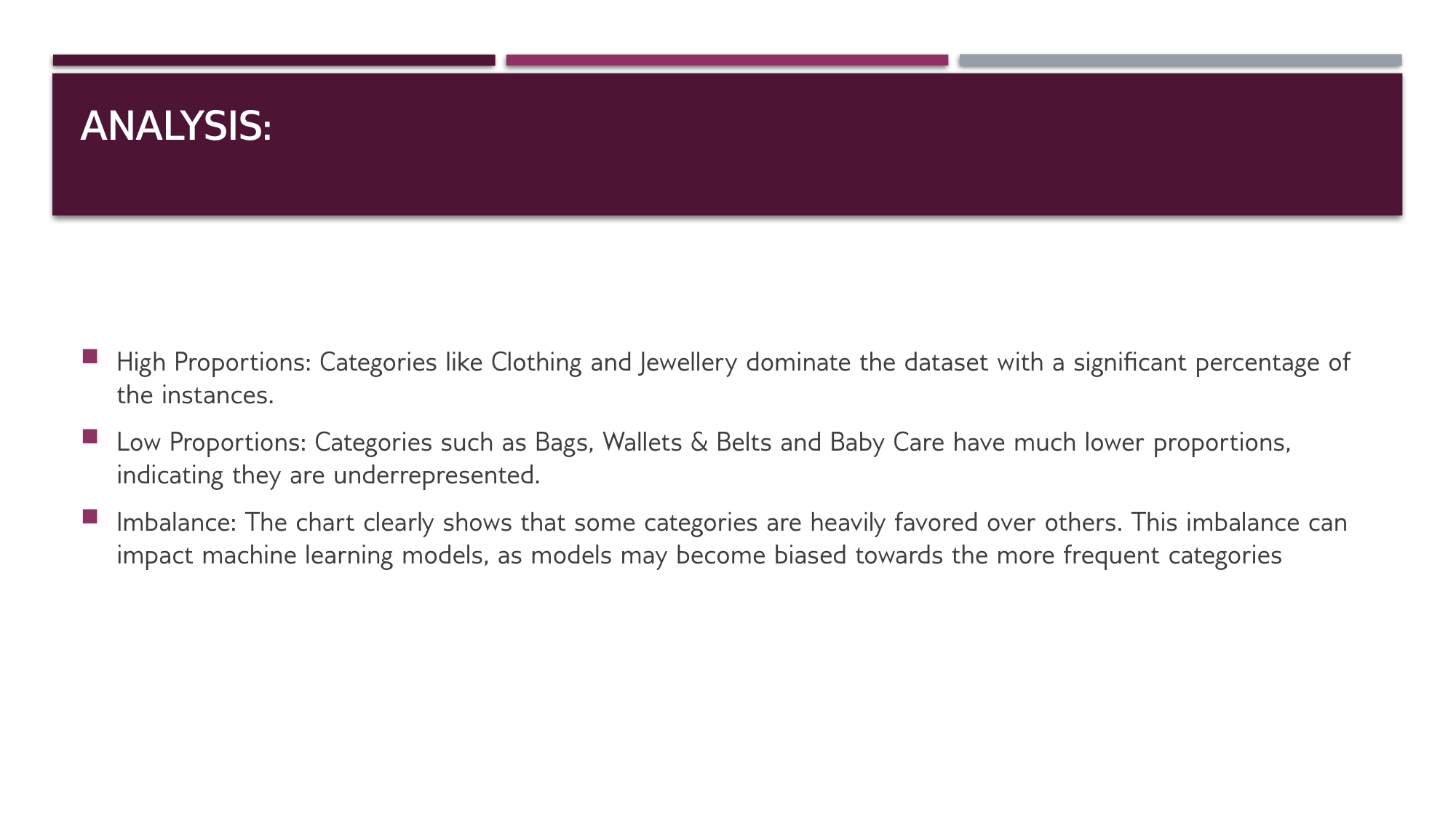

# Analysis:
High Proportions: Categories like Clothing and Jewellery dominate the dataset with a significant percentage of the instances.
Low Proportions: Categories such as Bags, Wallets & Belts and Baby Care have much lower proportions, indicating they are underrepresented.
Imbalance: The chart clearly shows that some categories are heavily favored over others. This imbalance can impact machine learning models, as models may become biased towards the more frequent categories